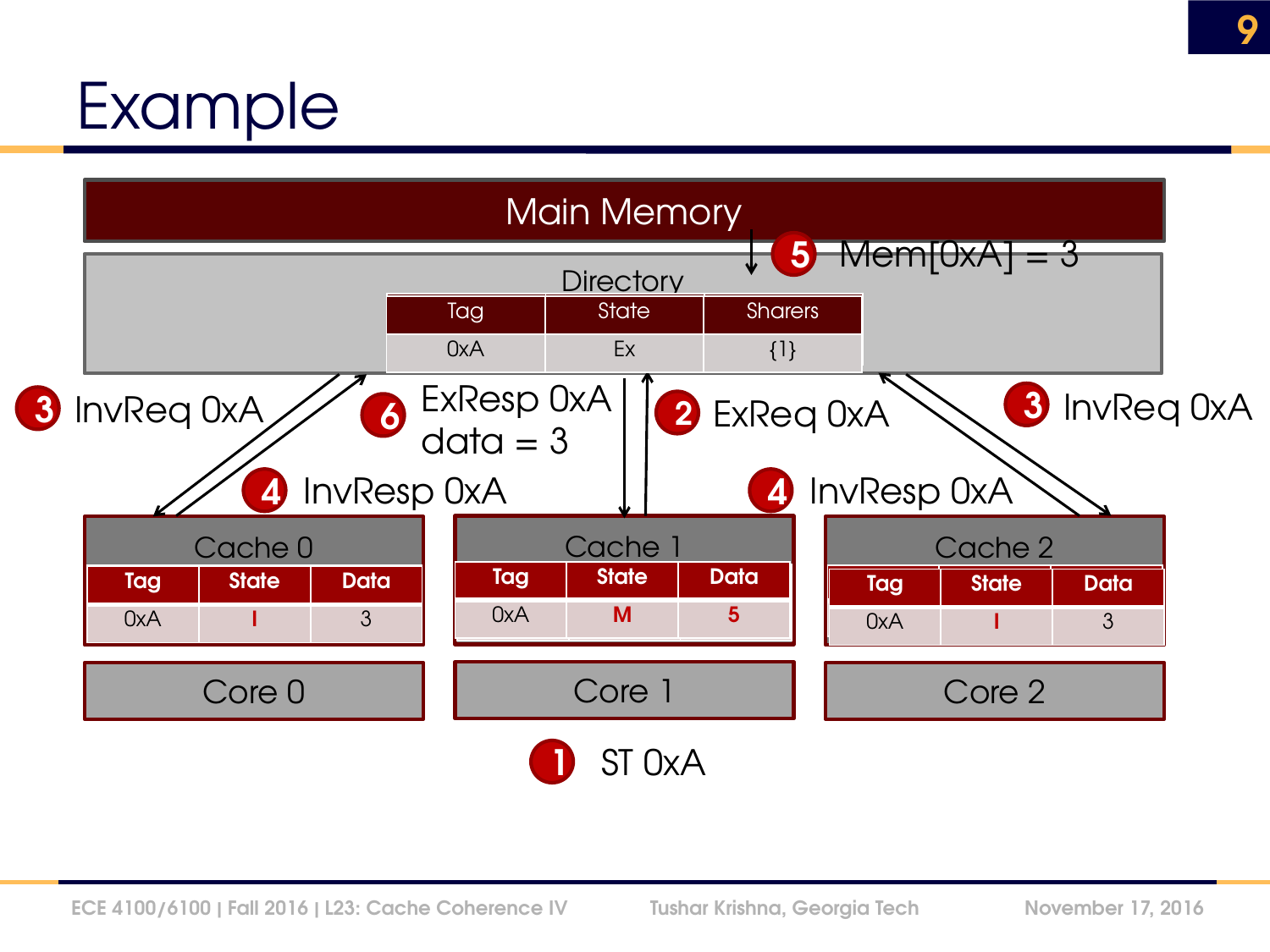

9
# Example
Main Memory
Mem[0xA] = 3
5
Directory

| Tag | State | Sharers |
| --- | --- | --- |
| 0xA | Sh | {0,2} |
| Tag | State | Sharers |
| --- | --- | --- |
| 0xA | Ex | {1} |
ExResp 0xA
data = 3
6
ExReq 0xA
2
InvResp 0xA
4
InvReq 0xA
3
InvResp 0xA
4
InvReq 0xA
3
Cache 1

Cache 0

Cache 2

| Tag | State | Data |
| --- | --- | --- |
| 0xA | M | 5 |
| Tag | State | Data |
| --- | --- | --- |
|  |  |  |
| Tag | State | Data |
| --- | --- | --- |
| 0xA | I->M |  |
| Tag | State | Data |
| --- | --- | --- |
| 0xA | S | 3 |
| Tag | State | Data |
| --- | --- | --- |
| 0xA | S | 3 |
| Tag | State | Data |
| --- | --- | --- |
| 0xA | I | 3 |
| Tag | State | Data |
| --- | --- | --- |
| 0xA | I | 3 |
Core 1
Core 0
Core 2
ST 0xA
1
ECE 4100/6100 | Fall 2016 | L23: Cache Coherence IV               Tushar Krishna, Georgia Tech
November 17, 2016